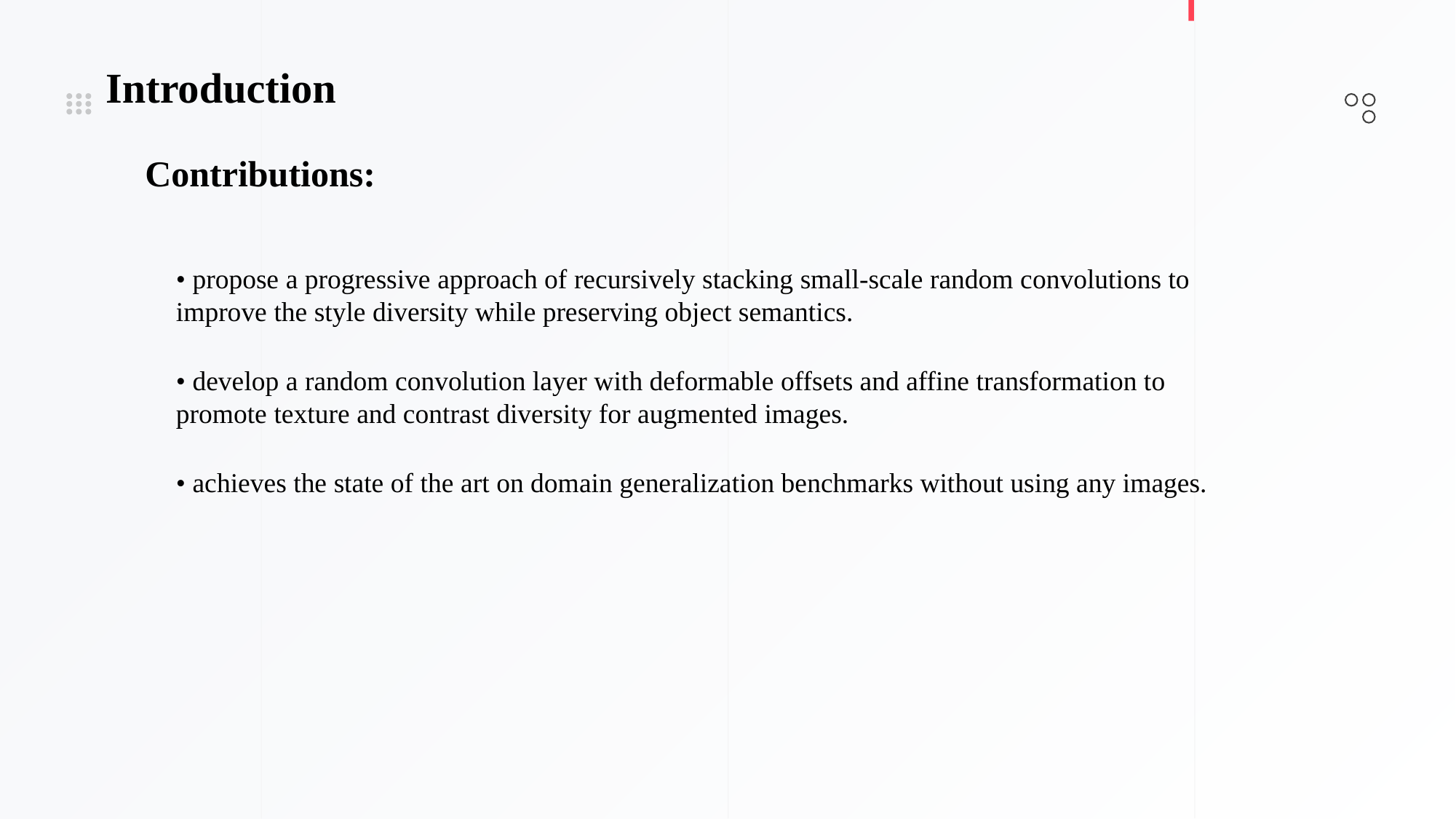

Introduction

Contributions:
• propose a progressive approach of recursively stacking small-scale random convolutions to improve the style diversity while preserving object semantics.
• develop a random convolution layer with deformable offsets and affine transformation to promote texture and contrast diversity for augmented images.
• achieves the state of the art on domain generalization benchmarks without using any images.